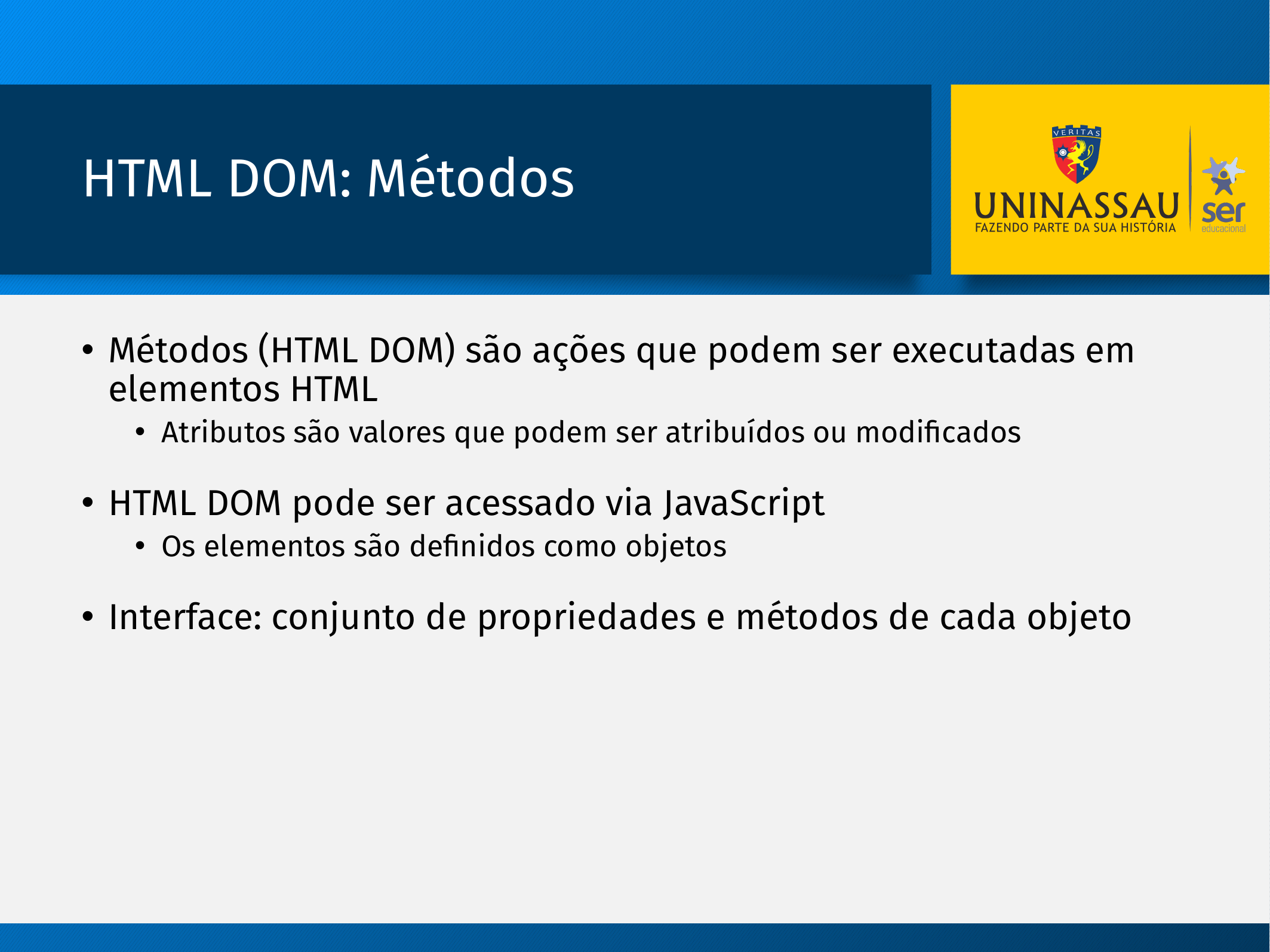

# HTML DOM: Métodos
Métodos (HTML DOM) são ações que podem ser executadas em elementos HTML
Atributos são valores que podem ser atribuídos ou modificados

HTML DOM pode ser acessado via JavaScript
Os elementos são definidos como objetos

Interface: conjunto de propriedades e métodos de cada objeto